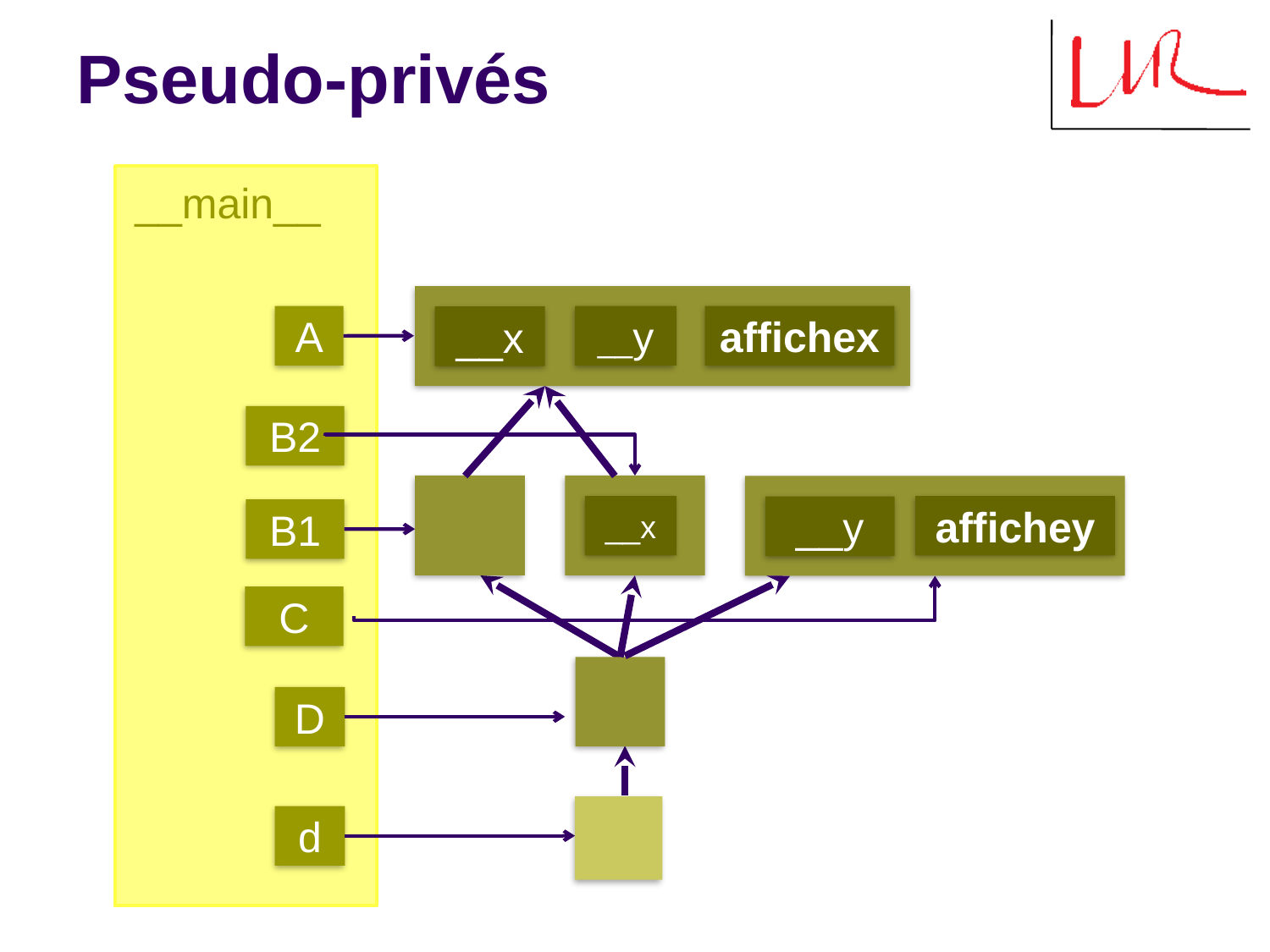

# Pseudo-privés

__main__

A
__y
affichex
__x
B2

__x
affichey
__y
B1
C

D

d